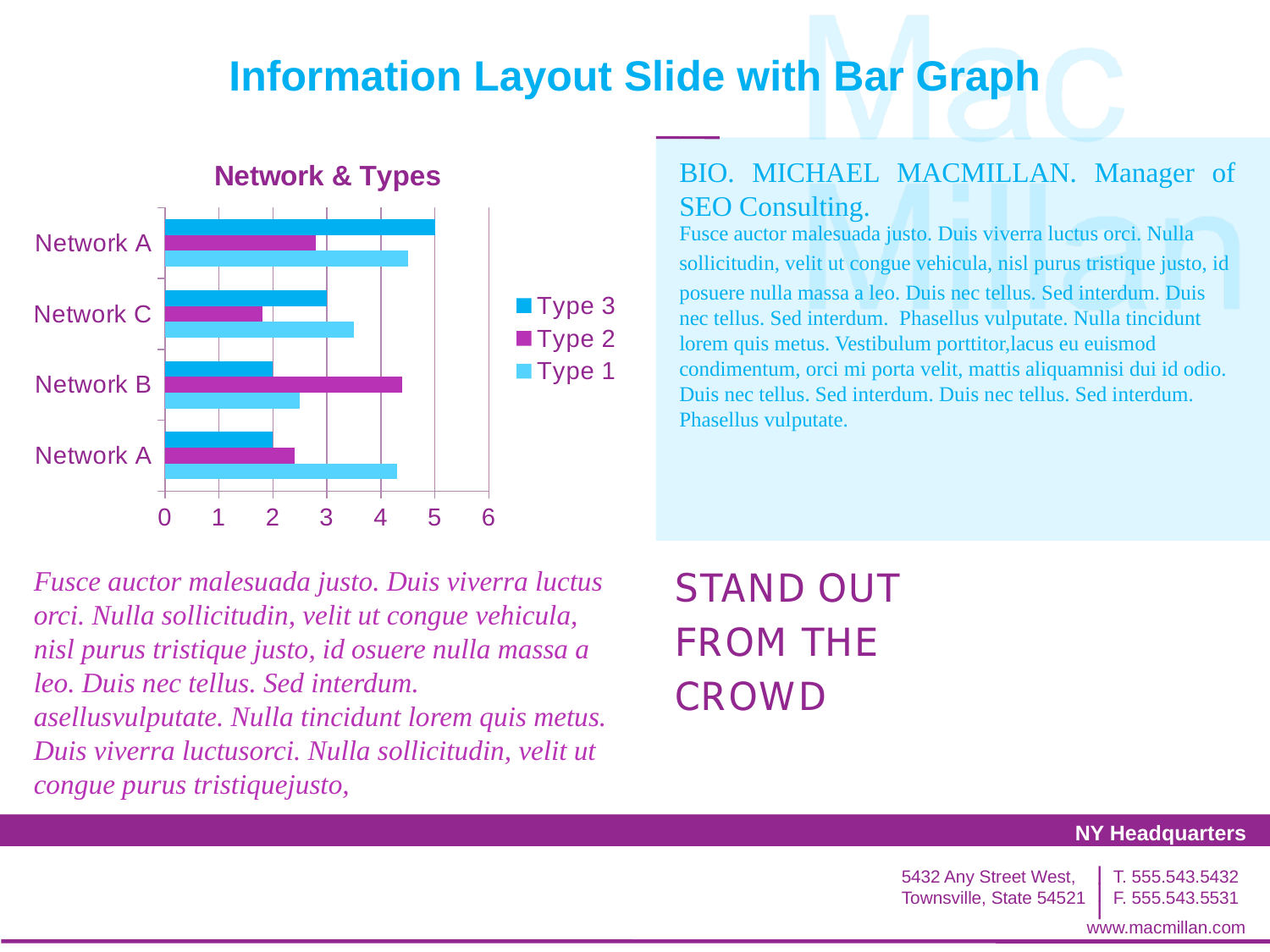

Information Layout Slide with Bar Graph

### Chart: Network & Types

| Category | Type 1 | Type 2 | Type 3 |
|---|---|---|---|
| Network A | 4.3 | 2.4 | 2.0 |
| Network B | 2.5 | 4.4 | 2.0 |
| Network C | 3.5 | 1.8 | 3.0 |
| Network A | 4.5 | 2.8 | 5.0 |
BIO. MICHAEL MACMILLAN. Manager of SEO Consulting.

Fusce auctor malesuada justo. Duis viverra luctus orci. Nulla
sollicitudin, velit ut congue vehicula, nisl purus tristique justo, id
posuere nulla massa a leo. Duis nec tellus. Sed interdum. Duis nec tellus. Sed interdum.  Phasellus vulputate. Nulla tincidunt lorem quis metus. Vestibulum porttitor,lacus eu euismod condimentum, orci mi porta velit, mattis aliquamnisi dui id odio. Duis nec tellus. Sed interdum. Duis nec tellus. Sed interdum.  Phasellus vulputate.

Fusce auctor malesuada justo. Duis viverra luctus orci. Nulla sollicitudin, velit ut congue vehicula, nisl purus tristique justo, id osuere nulla massa a leo. Duis nec tellus. Sed interdum. asellusvulputate. Nulla tincidunt lorem quis metus. Duis viverra luctusorci. Nulla sollicitudin, velit ut congue purus tristiquejusto,
STAND OUT
FROM THE
CROWD